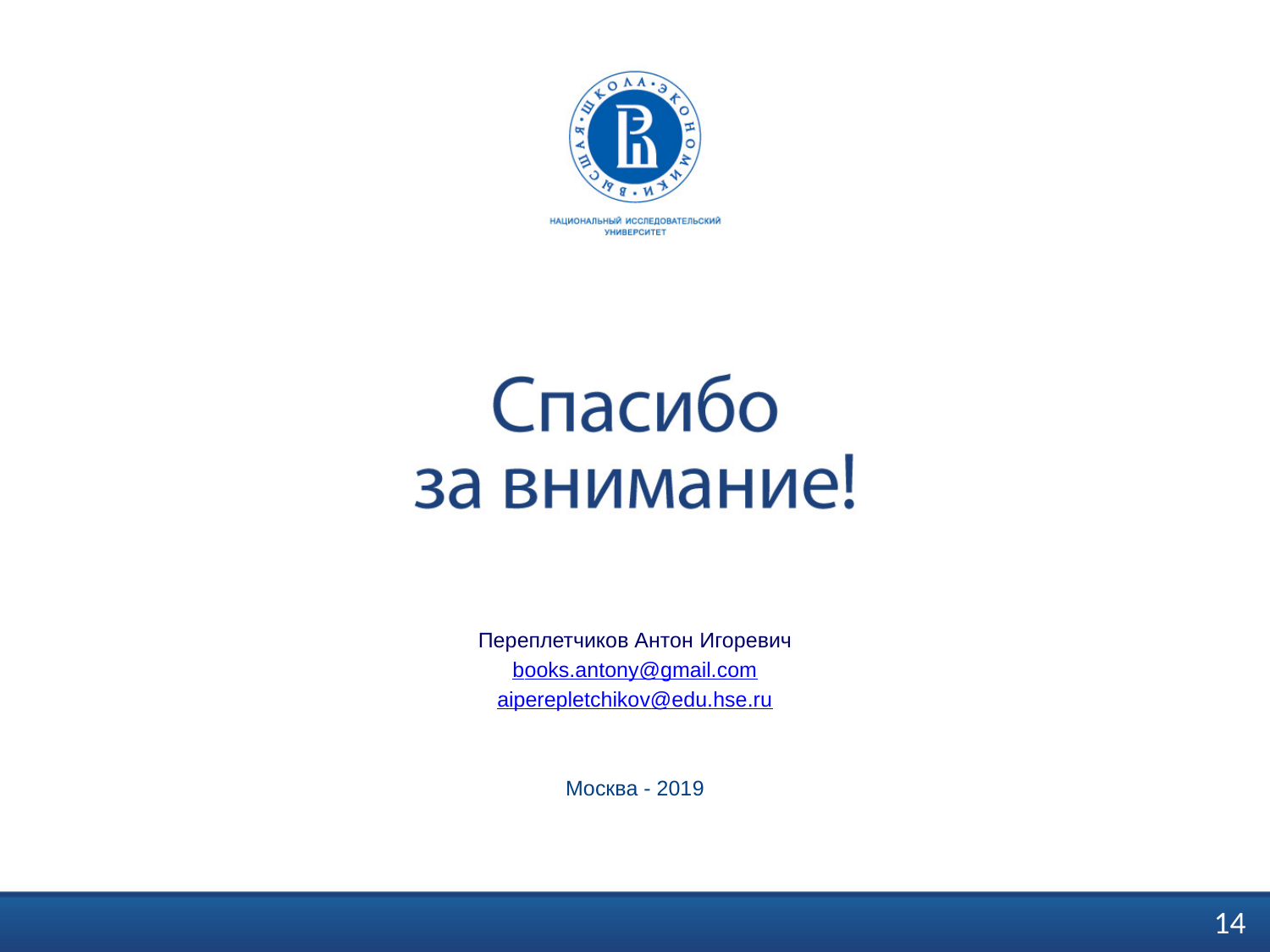

Переплетчиков Антон Игоревич
books.antony@gmail.com
aiperepletchikov@edu.hse.ru

Москва - 2019
14